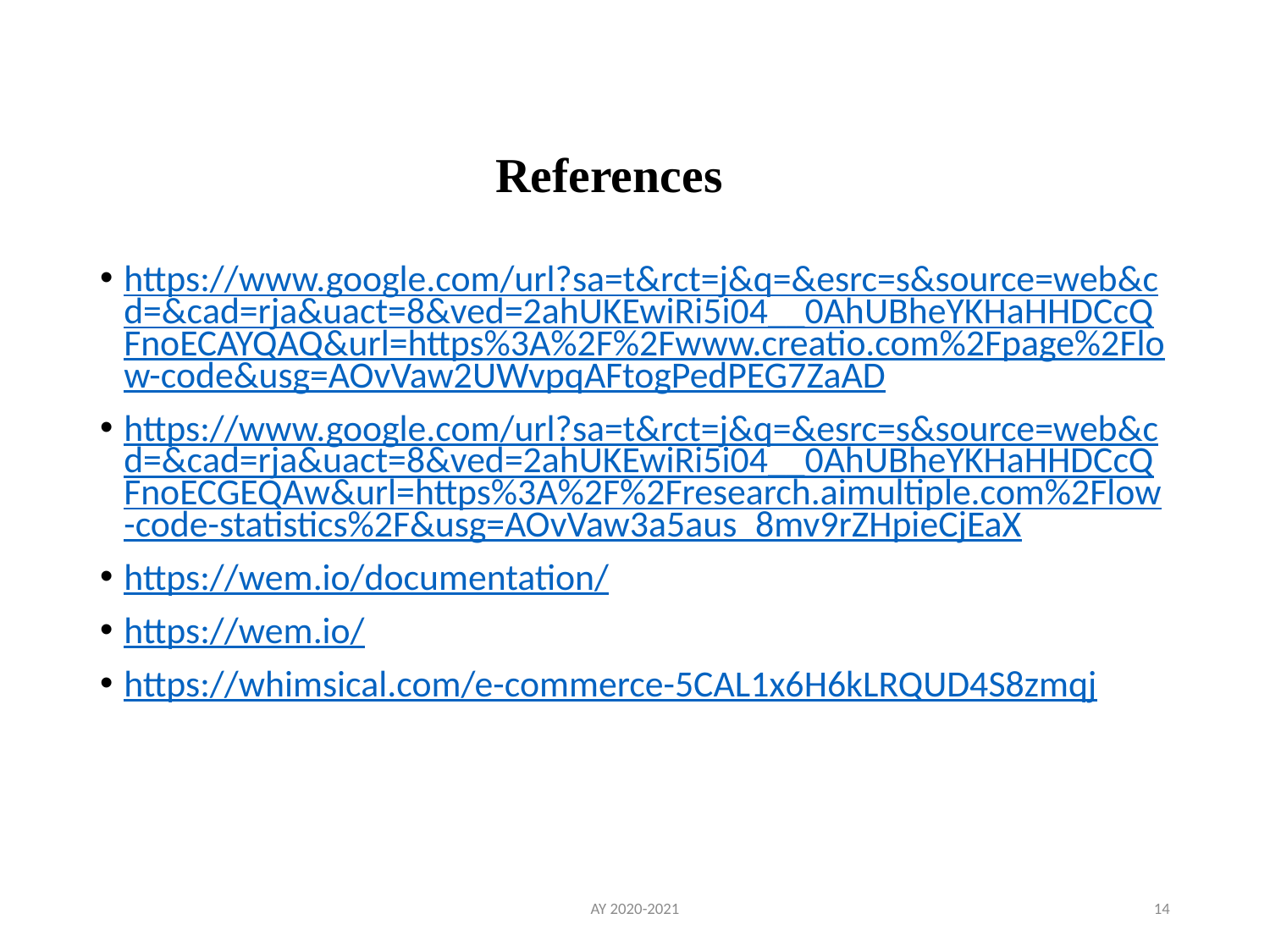

# References
https://www.google.com/url?sa=t&rct=j&q=&esrc=s&source=web&cd=&cad=rja&uact=8&ved=2ahUKEwiRi5i04__0AhUBheYKHaHHDCcQFnoECAYQAQ&url=https%3A%2F%2Fwww.creatio.com%2Fpage%2Flow-code&usg=AOvVaw2UWvpqAFtogPedPEG7ZaAD
https://www.google.com/url?sa=t&rct=j&q=&esrc=s&source=web&cd=&cad=rja&uact=8&ved=2ahUKEwiRi5i04__0AhUBheYKHaHHDCcQFnoECGEQAw&url=https%3A%2F%2Fresearch.aimultiple.com%2Flow-code-statistics%2F&usg=AOvVaw3a5aus_8mv9rZHpieCjEaX
https://wem.io/documentation/
https://wem.io/
https://whimsical.com/e-commerce-5CAL1x6H6kLRQUD4S8zmqj

AY 2020-2021
14